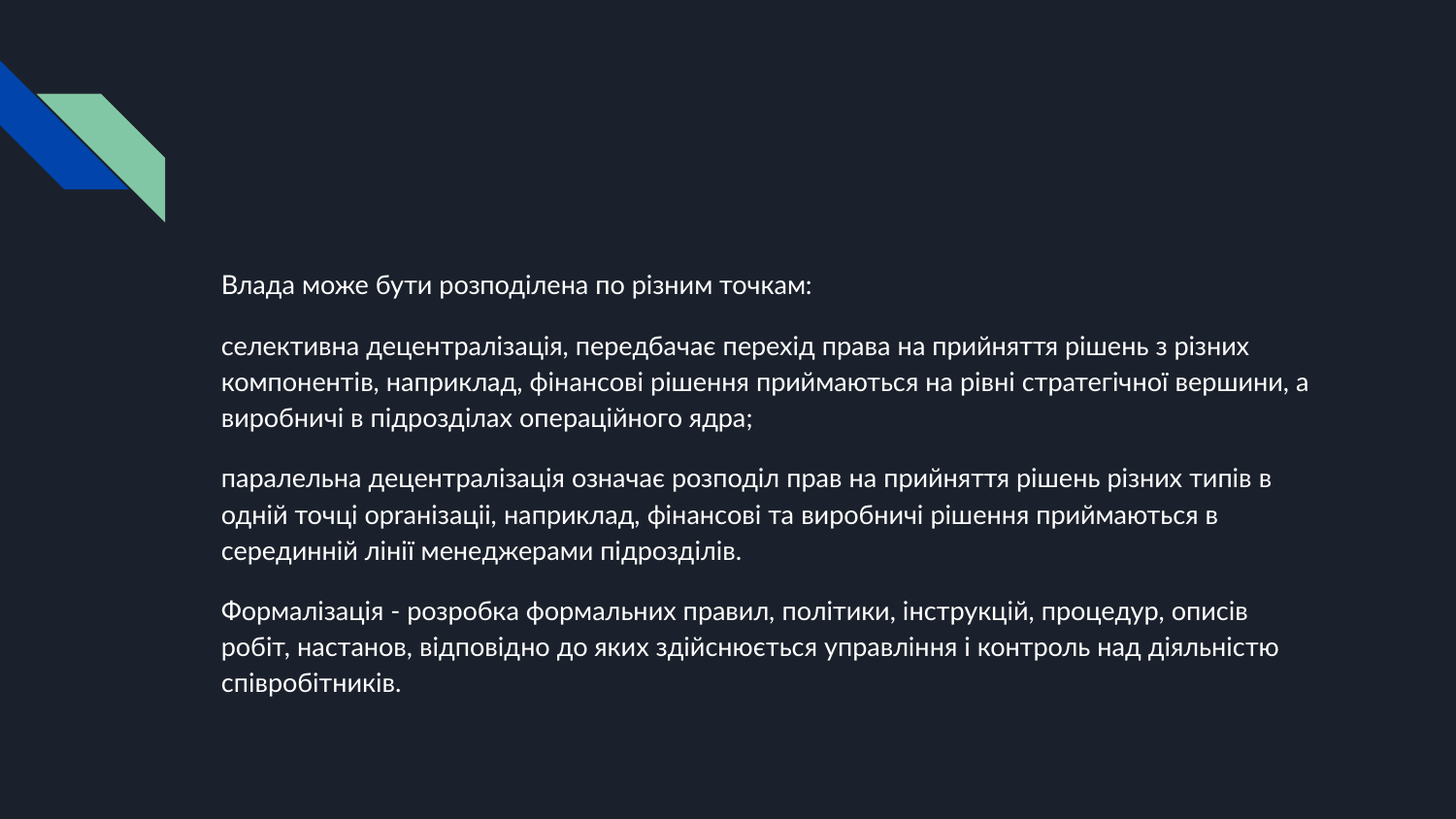

#
Влада може бути розподілена по різним точкам:
селективна децентралізація, передбачає перехід права на прийняття рішень з різних компонентів, наприклад, фінансові рішення приймаються на рівні стратегічної вершини, а виробничі в підрозділах операційного ядра;
паралельна децентралізація означає розподіл прав на прийняття рішень різних типів в одній точці орrанізаціі, наприклад, фінансові та виробничі рішення приймаються в серединній лінії менеджерами підрозділів.
Формалізація - розробка формальних правил, політики, інструкцій, процедур, описів робіт, настанов, відповідно до яких здійснюється управління і контроль над діяльністю співробітників.